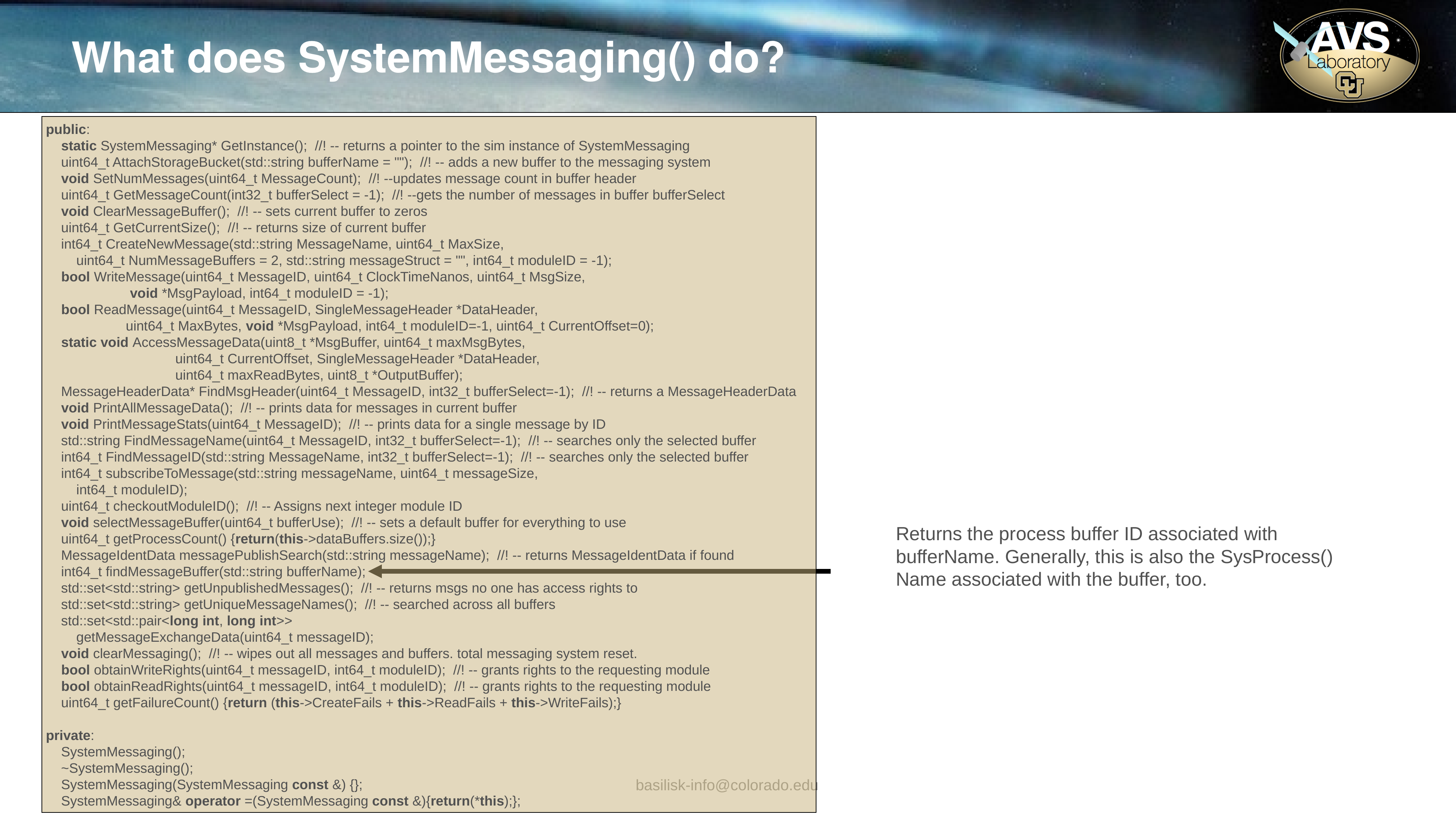

# What does SystemMessaging() do?
public:
    static SystemMessaging* GetInstance();  //! -- returns a pointer to the sim instance of SystemMessaging
    uint64_t AttachStorageBucket(std::string bufferName = "");  //! -- adds a new buffer to the messaging system
    void SetNumMessages(uint64_t MessageCount);  //! --updates message count in buffer header
    uint64_t GetMessageCount(int32_t bufferSelect = -1);  //! --gets the number of messages in buffer bufferSelect
    void ClearMessageBuffer();  //! -- sets current buffer to zeros
    uint64_t GetCurrentSize();  //! -- returns size of current buffer
    int64_t CreateNewMessage(std::string MessageName, uint64_t MaxSize,
        uint64_t NumMessageBuffers = 2, std::string messageStruct = "", int64_t moduleID = -1);
    bool WriteMessage(uint64_t MessageID, uint64_t ClockTimeNanos, uint64_t MsgSize,
                      void *MsgPayload, int64_t moduleID = -1);
    bool ReadMessage(uint64_t MessageID, SingleMessageHeader *DataHeader,
                     uint64_t MaxBytes, void *MsgPayload, int64_t moduleID=-1, uint64_t CurrentOffset=0);
    static void AccessMessageData(uint8_t *MsgBuffer, uint64_t maxMsgBytes,
                                  uint64_t CurrentOffset, SingleMessageHeader *DataHeader,
                                  uint64_t maxReadBytes, uint8_t *OutputBuffer);
    MessageHeaderData* FindMsgHeader(uint64_t MessageID, int32_t bufferSelect=-1);  //! -- returns a MessageHeaderData
    void PrintAllMessageData();  //! -- prints data for messages in current buffer
    void PrintMessageStats(uint64_t MessageID);  //! -- prints data for a single message by ID
    std::string FindMessageName(uint64_t MessageID, int32_t bufferSelect=-1);  //! -- searches only the selected buffer
    int64_t FindMessageID(std::string MessageName, int32_t bufferSelect=-1);  //! -- searches only the selected buffer
    int64_t subscribeToMessage(std::string messageName, uint64_t messageSize,
        int64_t moduleID);
    uint64_t checkoutModuleID();  //! -- Assigns next integer module ID
    void selectMessageBuffer(uint64_t bufferUse);  //! -- sets a default buffer for everything to use
    uint64_t getProcessCount() {return(this->dataBuffers.size());}
    MessageIdentData messagePublishSearch(std::string messageName);  //! -- returns MessageIdentData if found
    int64_t findMessageBuffer(std::string bufferName);
    std::set<std::string> getUnpublishedMessages();  //! -- returns msgs no one has access rights to
    std::set<std::string> getUniqueMessageNames();  //! -- searched across all buffers
    std::set<std::pair<long int, long int>>
        getMessageExchangeData(uint64_t messageID);
    void clearMessaging();  //! -- wipes out all messages and buffers. total messaging system reset.
    bool obtainWriteRights(uint64_t messageID, int64_t moduleID);  //! -- grants rights to the requesting module
    bool obtainReadRights(uint64_t messageID, int64_t moduleID);  //! -- grants rights to the requesting module
    uint64_t getFailureCount() {return (this->CreateFails + this->ReadFails + this->WriteFails);}
private:
    SystemMessaging();
    ~SystemMessaging();
    SystemMessaging(SystemMessaging const &) {};
    SystemMessaging& operator =(SystemMessaging const &){return(*this);};
Returns the process buffer ID associated with bufferName. Generally, this is also the SysProcess() Name associated with the buffer, too.